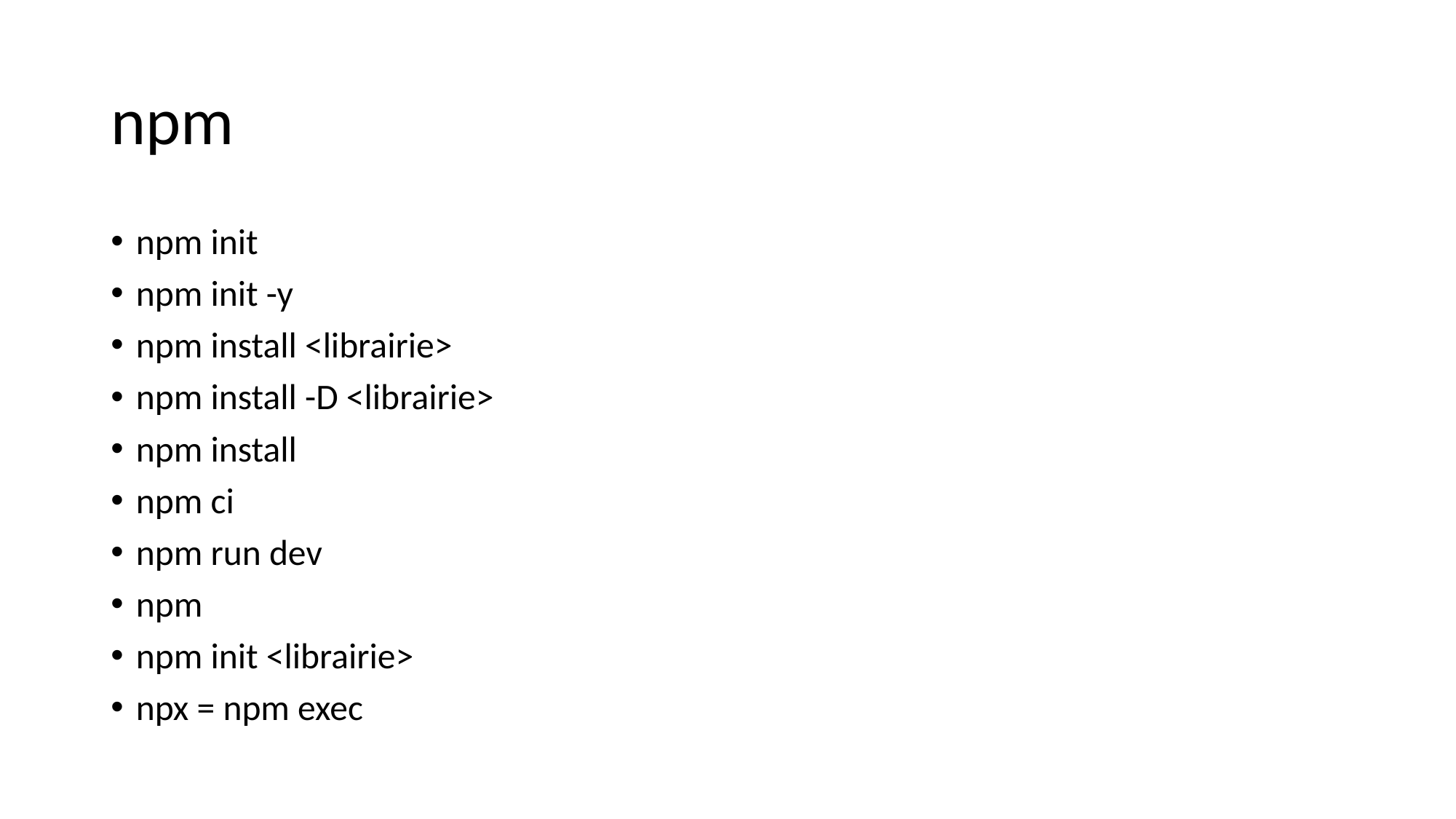

# npm
npm init
npm init -y
npm install <librairie>
npm install -D <librairie>
npm install
npm ci
npm run dev
npm
npm init <librairie>
npx = npm exec